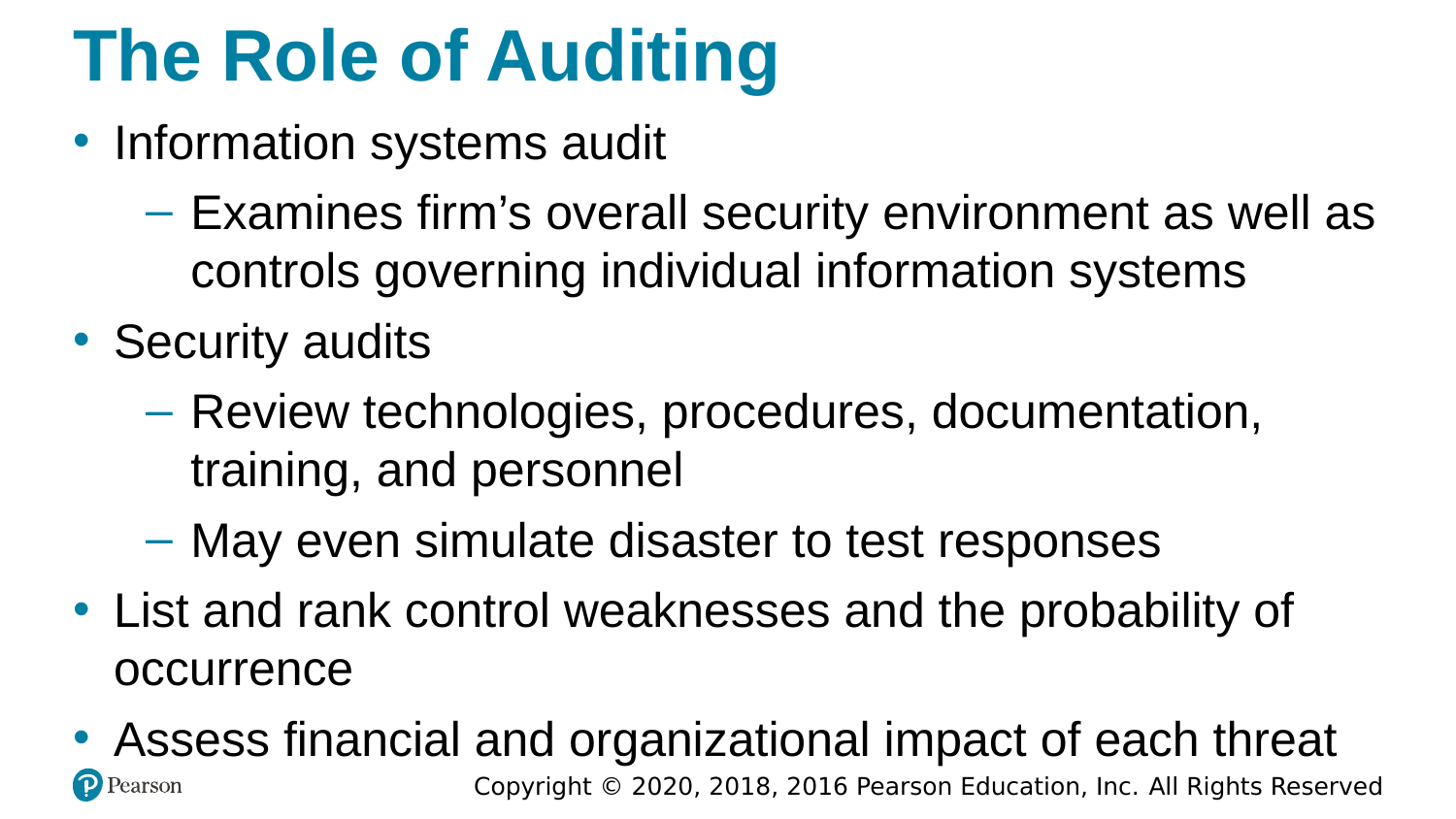

# The Role of Auditing
Information systems audit
Examines firm’s overall security environment as well as controls governing individual information systems
Security audits
Review technologies, procedures, documentation, training, and personnel
May even simulate disaster to test responses
List and rank control weaknesses and the probability of occurrence
Assess financial and organizational impact of each threat